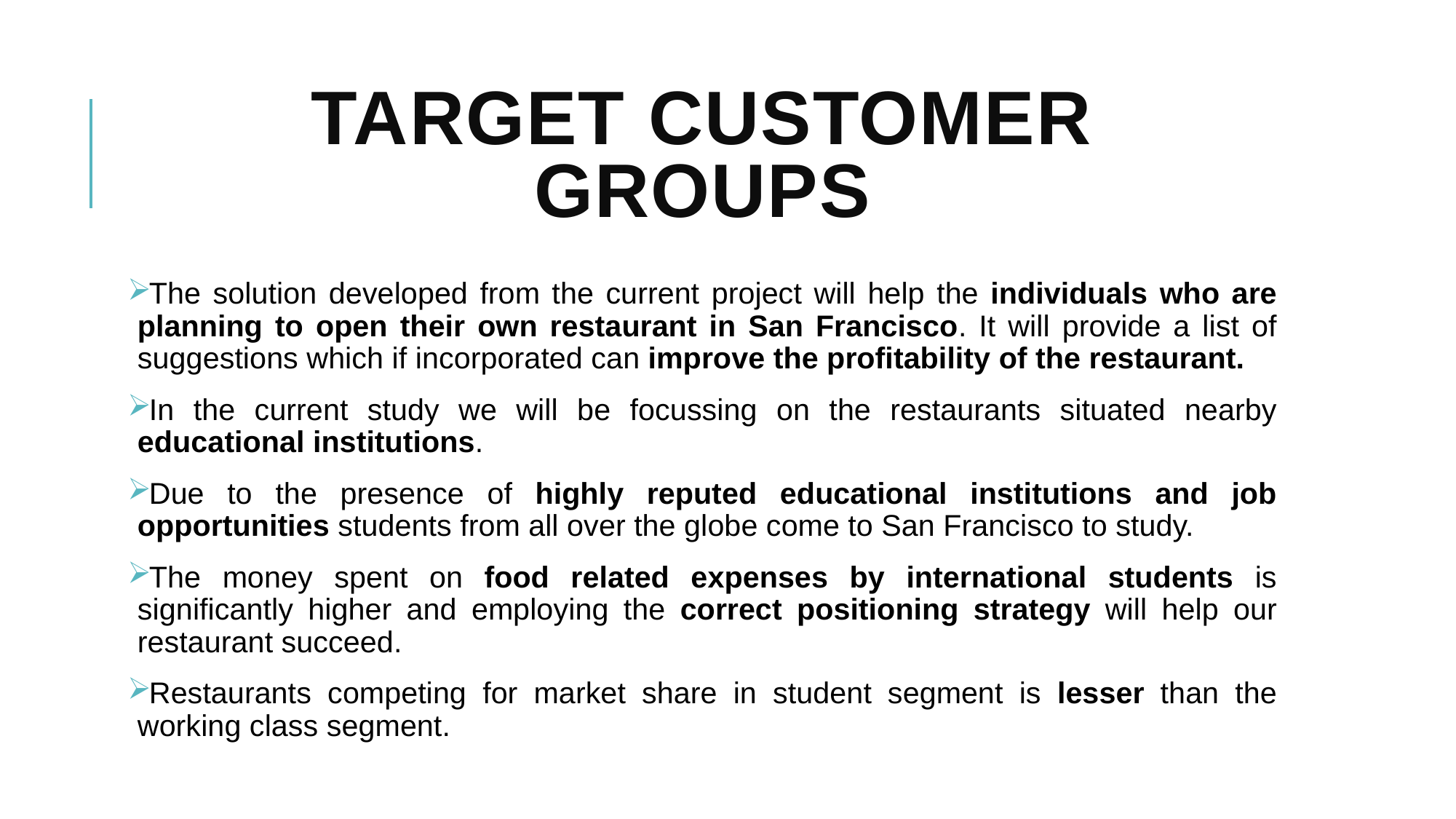

# Target customer groups
The solution developed from the current project will help the individuals who are planning to open their own restaurant in San Francisco. It will provide a list of suggestions which if incorporated can improve the profitability of the restaurant.
In the current study we will be focussing on the restaurants situated nearby educational institutions.
Due to the presence of highly reputed educational institutions and job opportunities students from all over the globe come to San Francisco to study.
The money spent on food related expenses by international students is significantly higher and employing the correct positioning strategy will help our restaurant succeed.
Restaurants competing for market share in student segment is lesser than the working class segment.